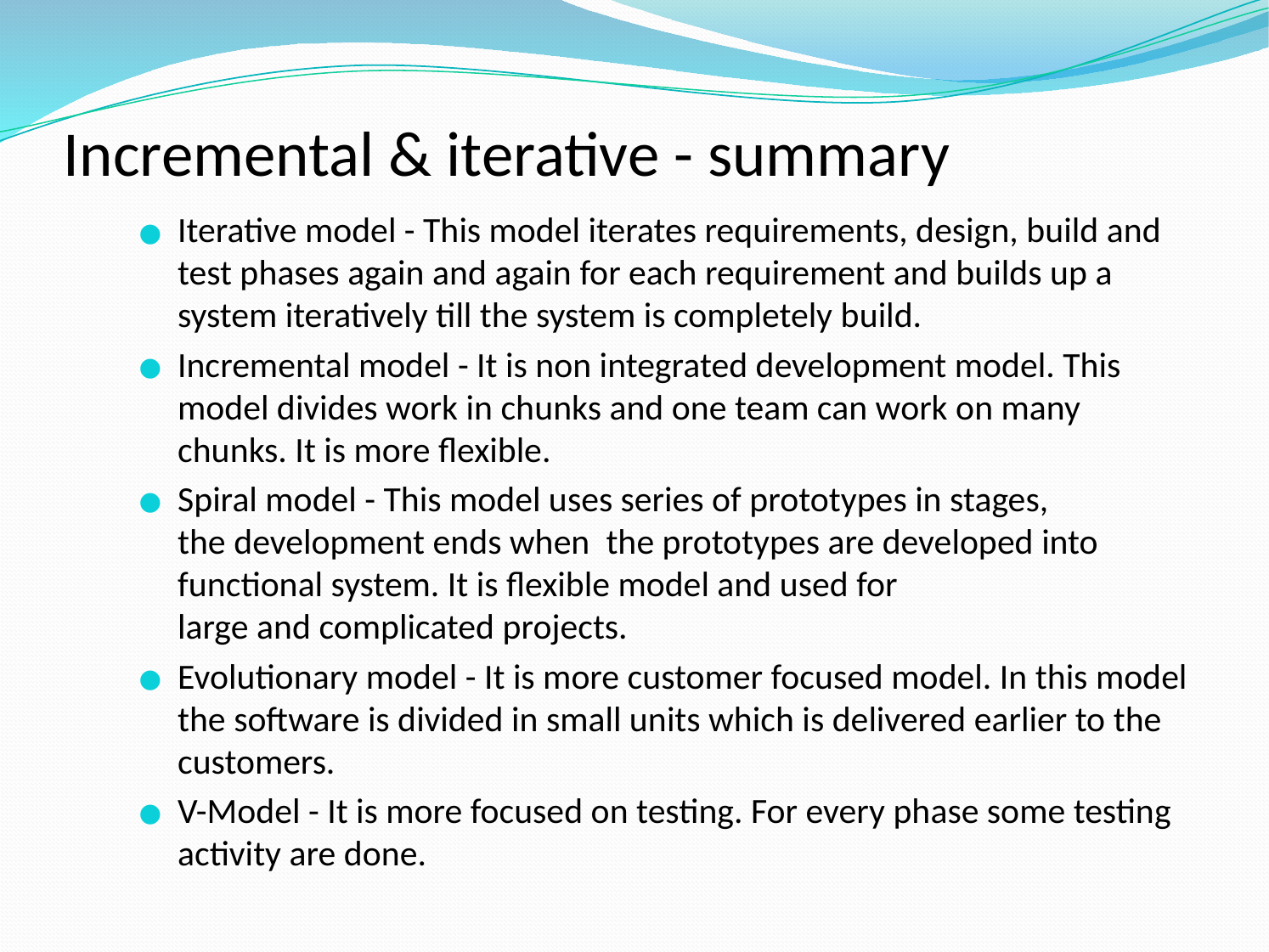

# Incremental & iterative - summary
Iterative model - This model iterates requirements, design, build and test phases again and again for each requirement and builds up a system iteratively till the system is completely build.
Incremental model - It is non integrated development model. This model divides work in chunks and one team can work on many chunks. It is more flexible.
Spiral model - This model uses series of prototypes in stages, the development ends when  the prototypes are developed into functional system. It is flexible model and used for large and complicated projects.
Evolutionary model - It is more customer focused model. In this model the software is divided in small units which is delivered earlier to the customers.
V-Model - It is more focused on testing. For every phase some testing activity are done.